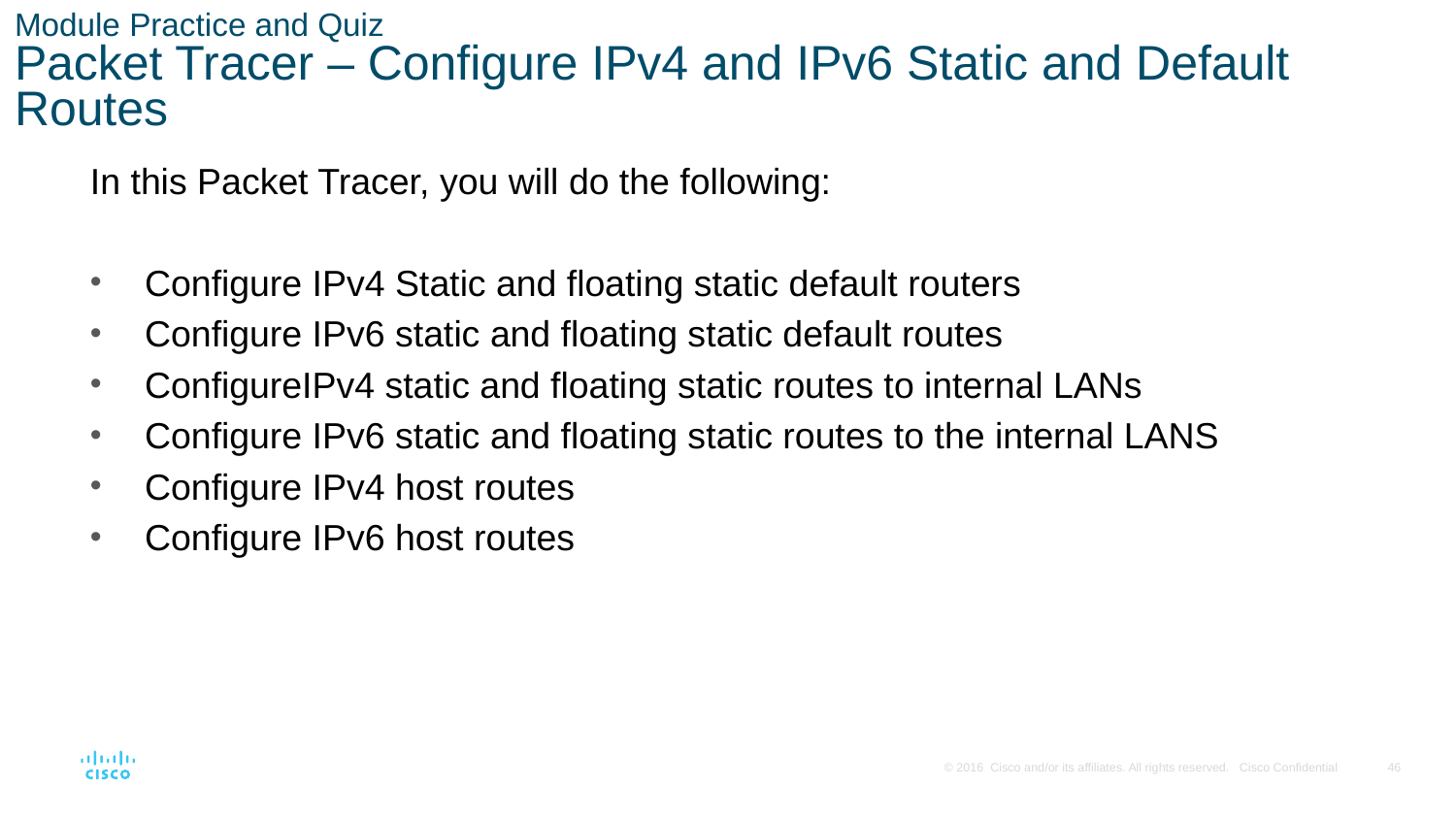

# Module Practice and Quiz Packet Tracer – Configure IPv4 and IPv6 Static and Default Routes
In this Packet Tracer, you will do the following:

Configure IPv4 Static and floating static default routers
Configure IPv6 static and floating static default routes
ConfigureIPv4 static and floating static routes to internal LANs
Configure IPv6 static and floating static routes to the internal LANS
Configure IPv4 host routes
Configure IPv6 host routes